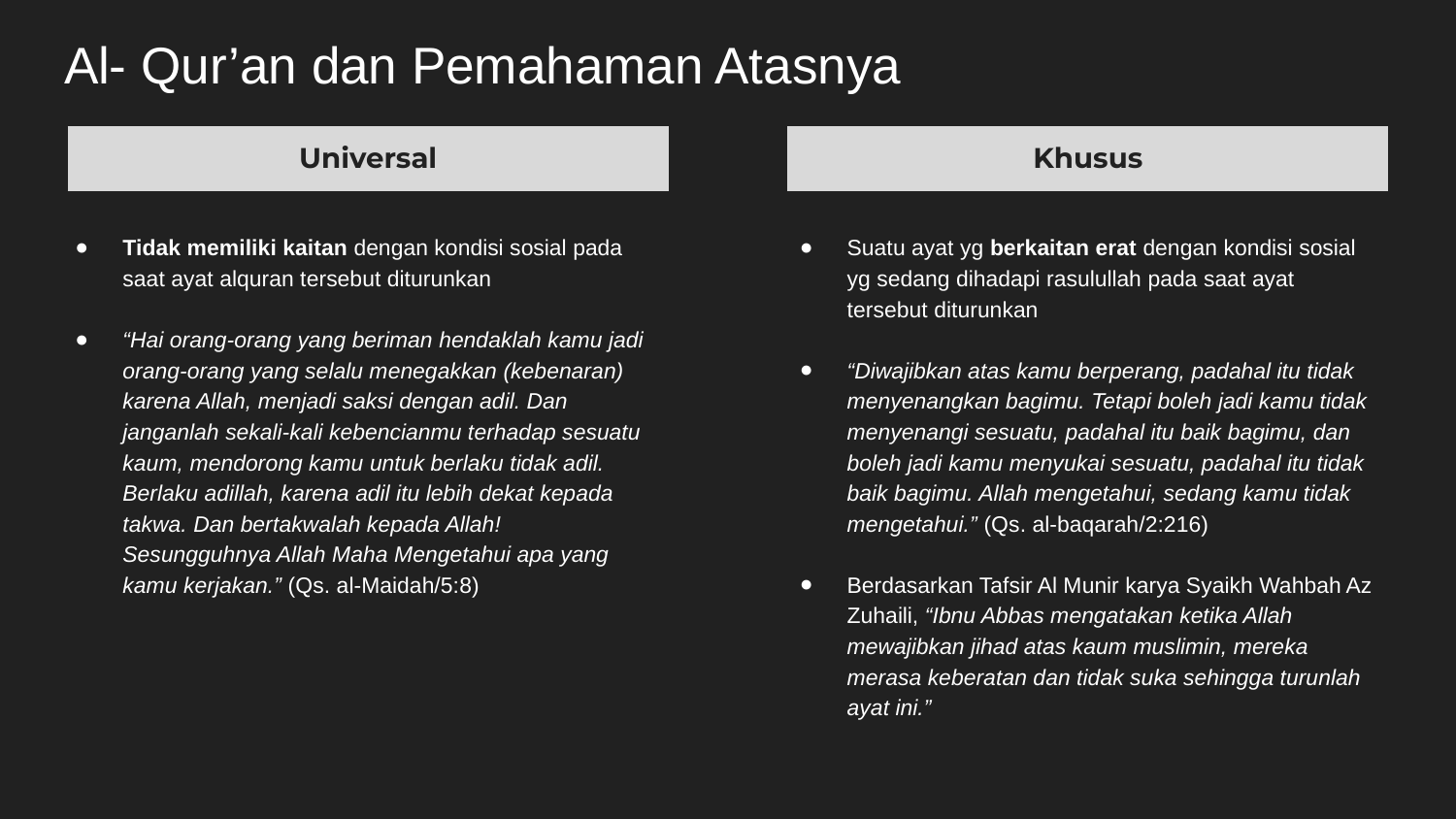

# Al- Qur’an dan Pemahaman Atasnya
| Universal |
| --- |
| Khusus |
| --- |
Tidak memiliki kaitan dengan kondisi sosial pada saat ayat alquran tersebut diturunkan

“Hai orang-orang yang beriman hendaklah kamu jadi orang-orang yang selalu menegakkan (kebenaran) karena Allah, menjadi saksi dengan adil. Dan janganlah sekali-kali kebencianmu terhadap sesuatu kaum, mendorong kamu untuk berlaku tidak adil. Berlaku adillah, karena adil itu lebih dekat kepada takwa. Dan bertakwalah kepada Allah! Sesungguhnya Allah Maha Mengetahui apa yang kamu kerjakan.” (Qs. al-Maidah/5:8)
Suatu ayat yg berkaitan erat dengan kondisi sosial yg sedang dihadapi rasulullah pada saat ayat tersebut diturunkan

“Diwajibkan atas kamu berperang, padahal itu tidak menyenangkan bagimu. Tetapi boleh jadi kamu tidak menyenangi sesuatu, padahal itu baik bagimu, dan boleh jadi kamu menyukai sesuatu, padahal itu tidak baik bagimu. Allah mengetahui, sedang kamu tidak mengetahui.” (Qs. al-baqarah/2:216)

Berdasarkan Tafsir Al Munir karya Syaikh Wahbah Az Zuhaili, “Ibnu Abbas mengatakan ketika Allah mewajibkan jihad atas kaum muslimin, mereka merasa keberatan dan tidak suka sehingga turunlah ayat ini.”